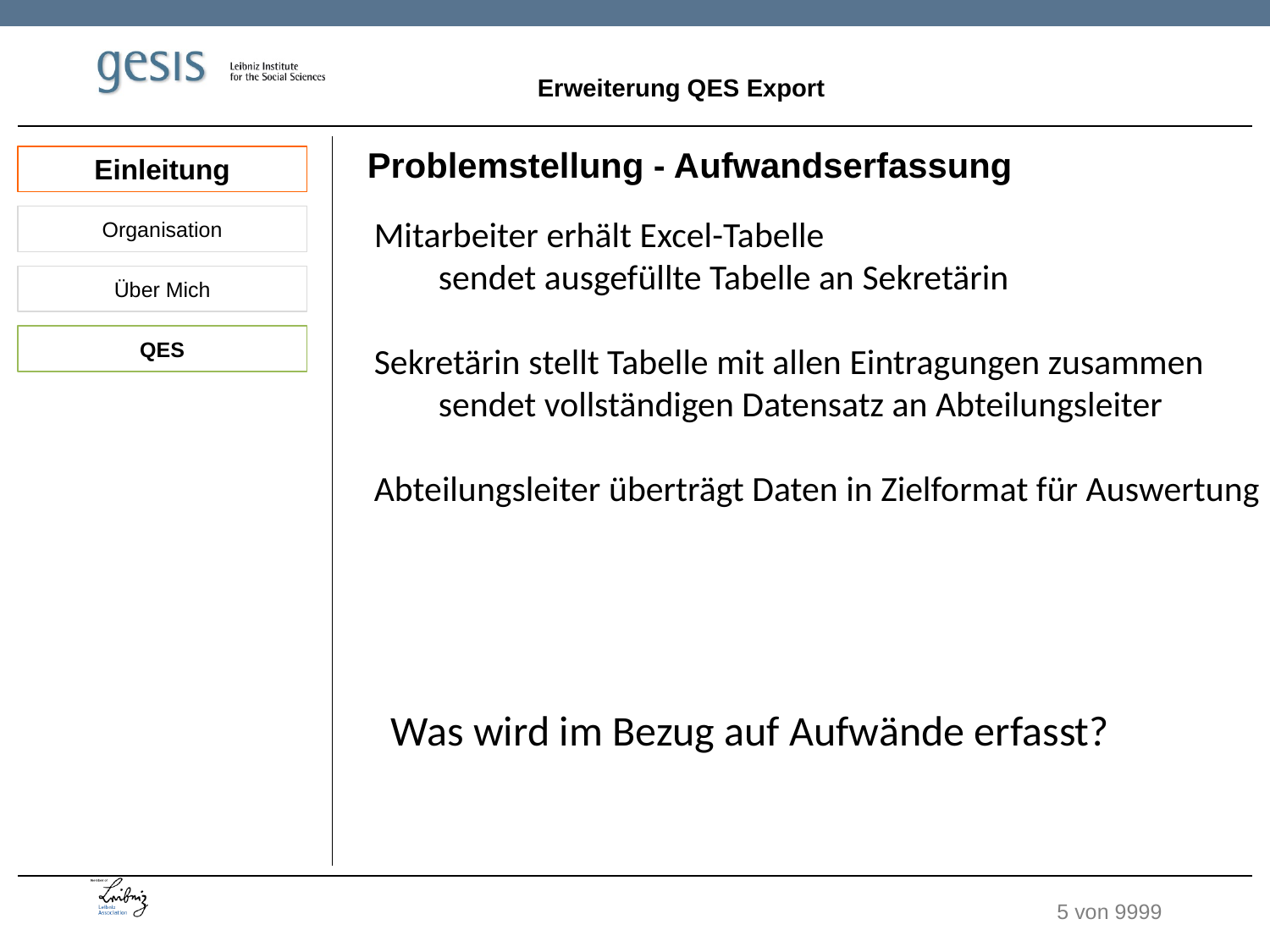

Erweiterung QES Export
Problemstellung - Aufwandserfassung
Einleitung
Organisation
Mitarbeiter erhält Excel-Tabelle
        sendet ausgefüllte Tabelle an Sekretärin

Sekretärin stellt Tabelle mit allen Eintragungen zusammen
        sendet vollständigen Datensatz an Abteilungsleiter

Abteilungsleiter überträgt Daten in Zielformat für Auswertung

Über Mich
QES
Was wird im Bezug auf Aufwände erfasst?
5